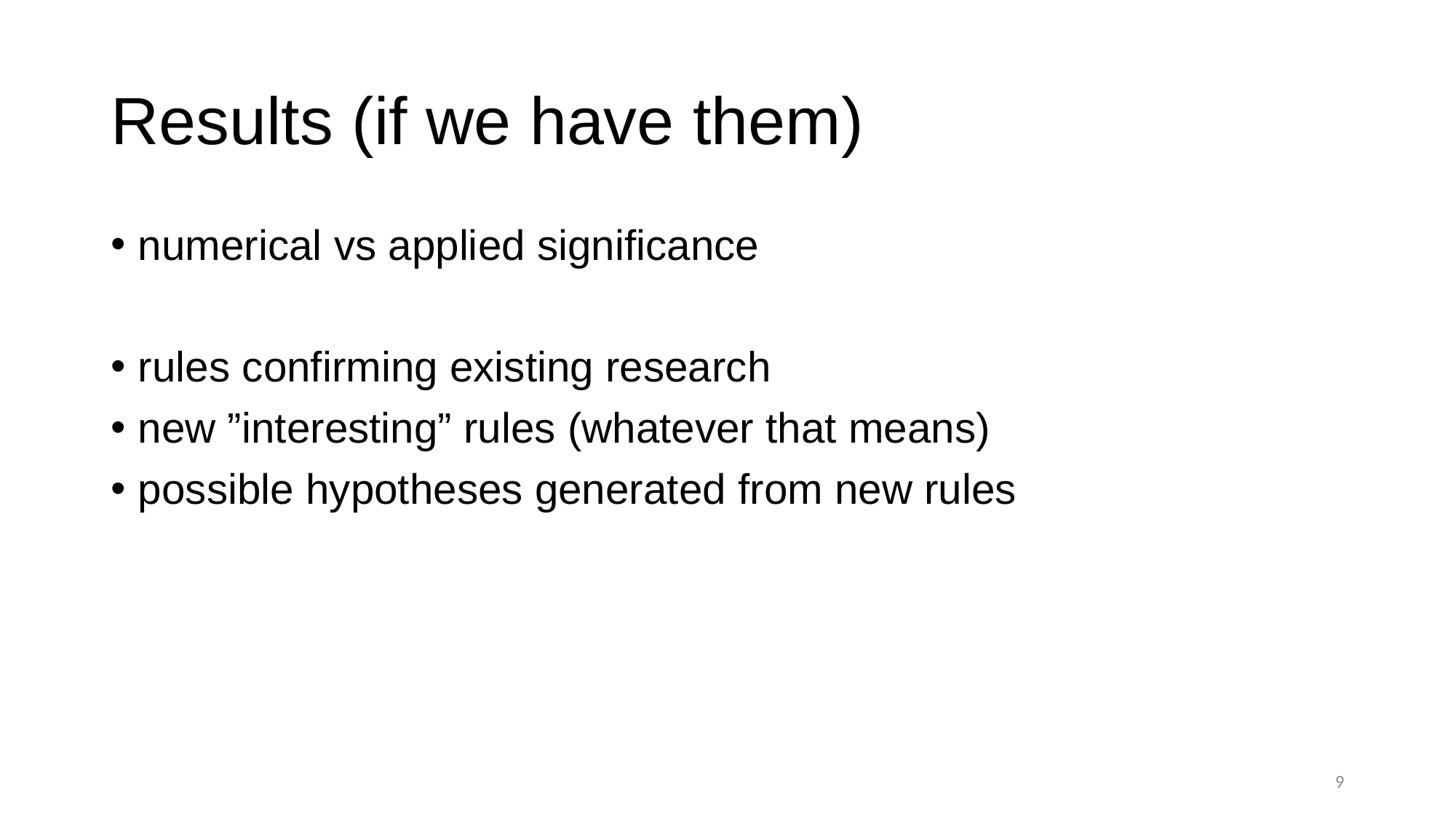

# Results (if we have them)
numerical vs applied significance

rules confirming existing research
new ”interesting” rules (whatever that means)
possible hypotheses generated from new rules
9